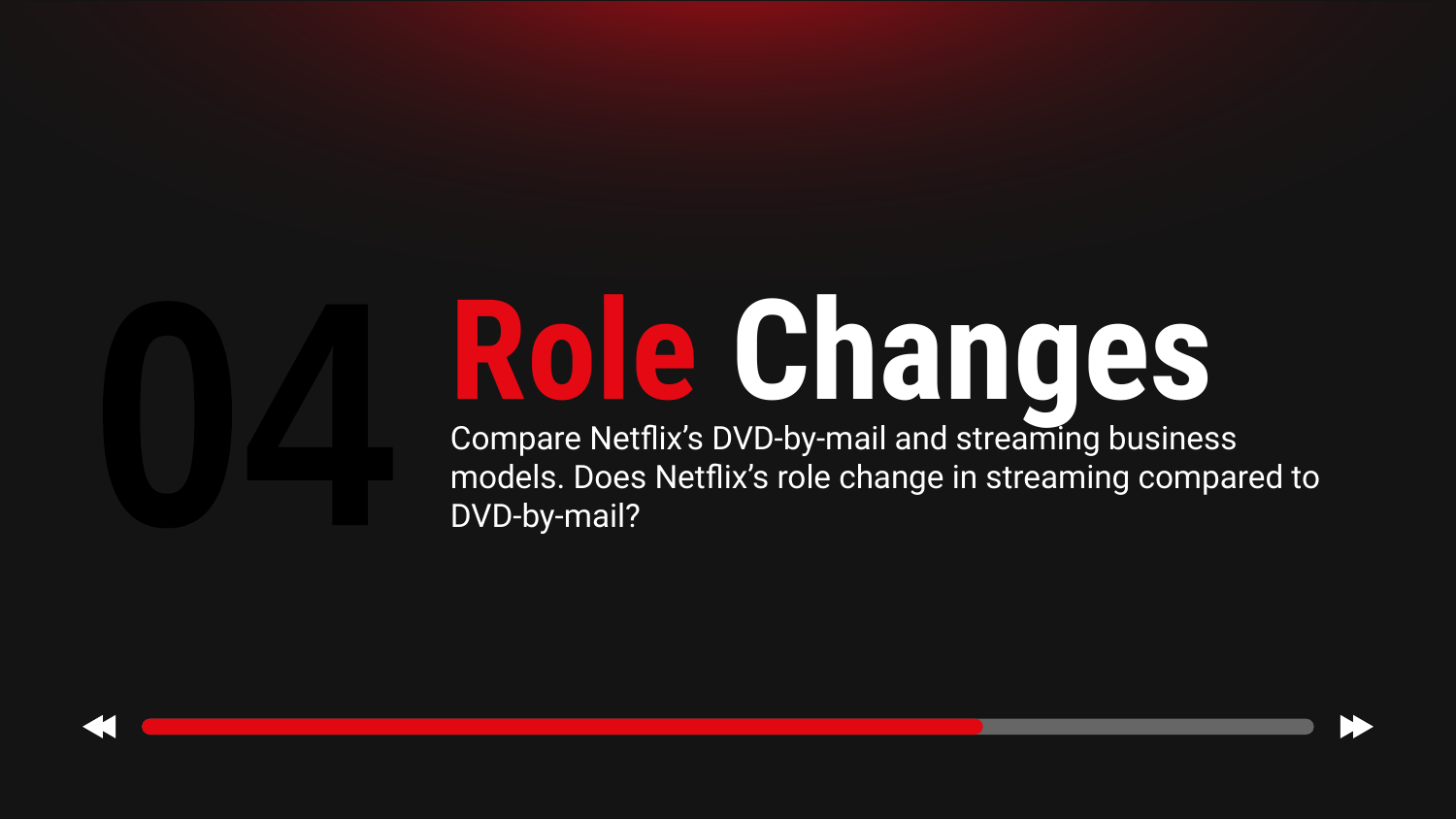

# Role Changes
04
Compare Netflix’s DVD-by-mail and streaming business models. Does Netflix’s role change in streaming compared to DVD-by-mail?